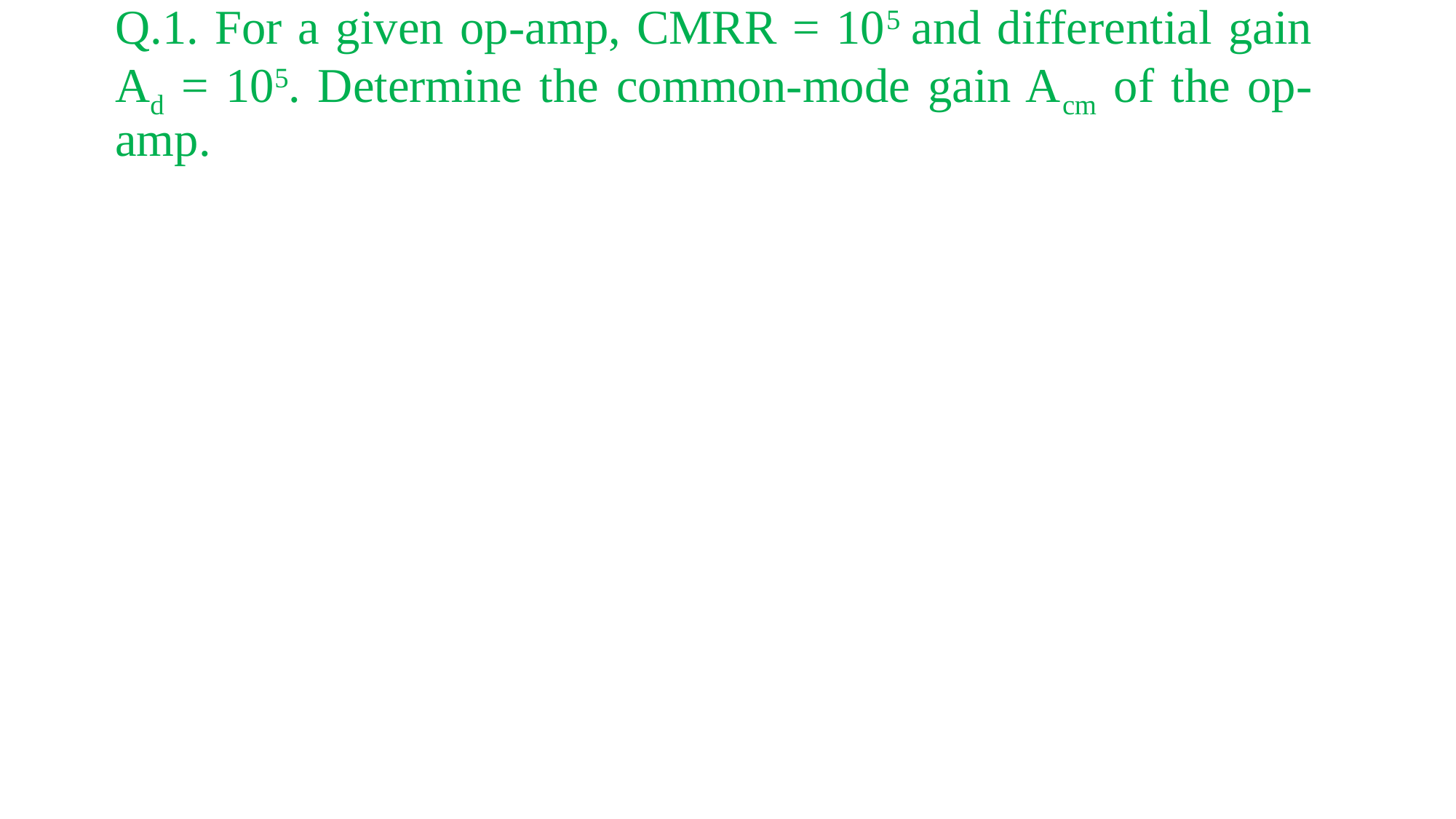

Q.1. For a given op-amp, CMRR = 105 and differential gain Ad = 105. Determine the common-mode gain Acm of the op-amp.